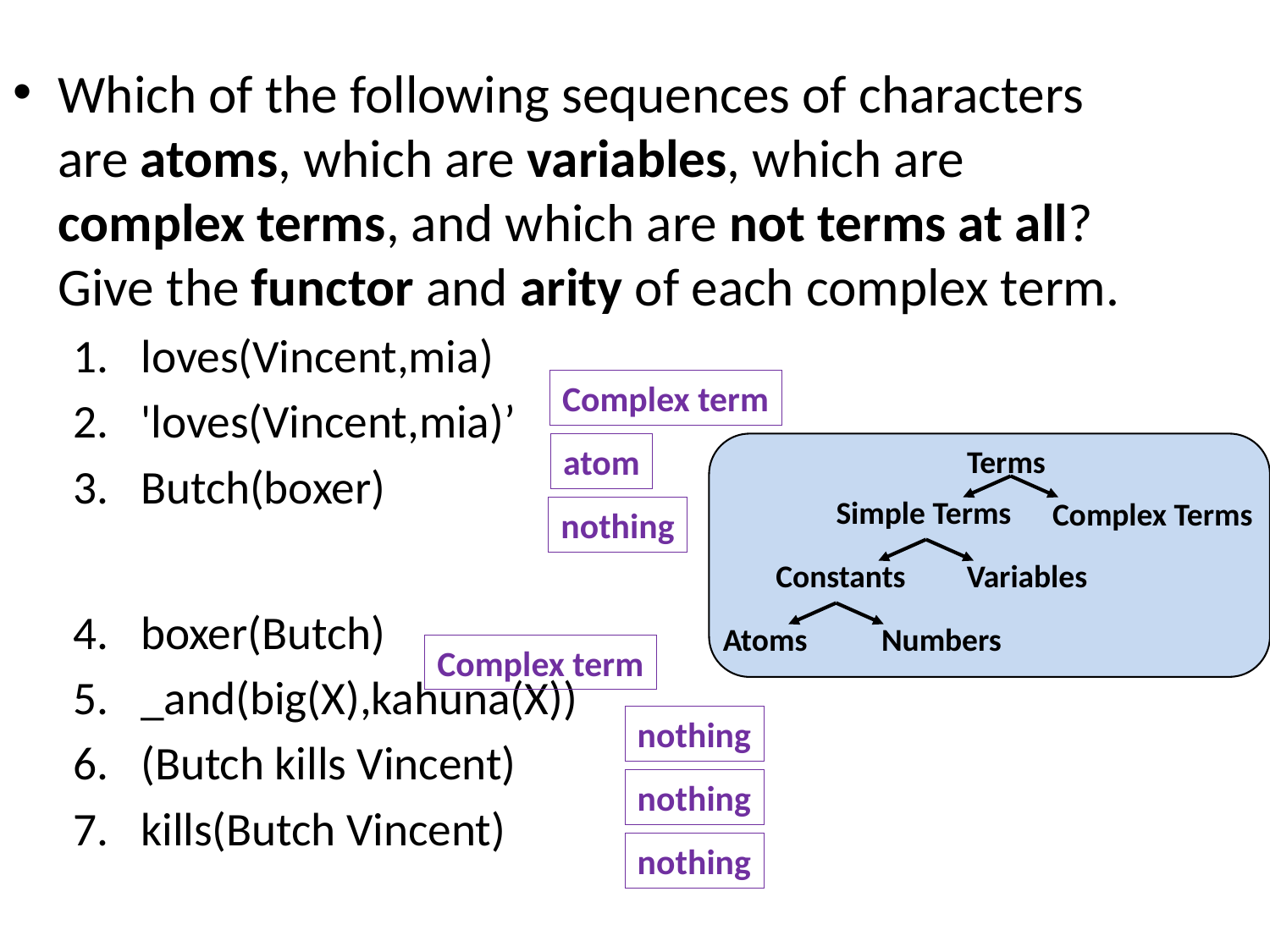

Which of the following sequences of characters are atoms, which are variables, which are complex terms, and which are not terms at all? Give the functor and arity of each complex term.
loves(Vincent,mia)
'loves(Vincent,mia)’
Butch(boxer)

boxer(Butch)
_and(big(X),kahuna(X))
(Butch kills Vincent)
kills(Butch Vincent)

Complex term
atom

Terms

Simple Terms
Complex Terms

Constants
Variables

Atoms
Numbers
nothing
Complex term
nothing
nothing
nothing